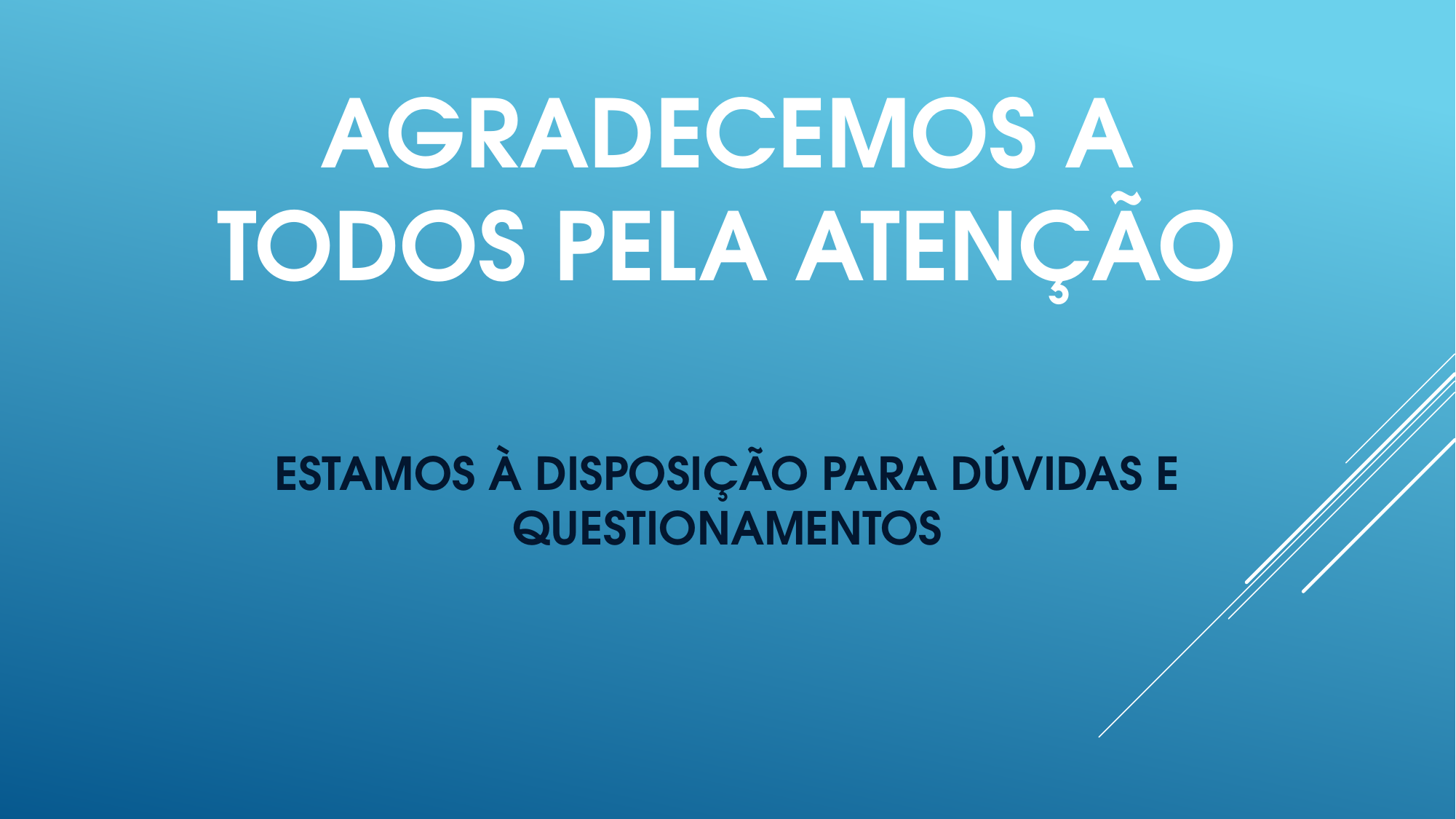

# Agradecemos a todos pela atenção
ESTAMOS À DISPOSIÇÃO PARA DÚVIDAS E QUESTIONAMENTOS